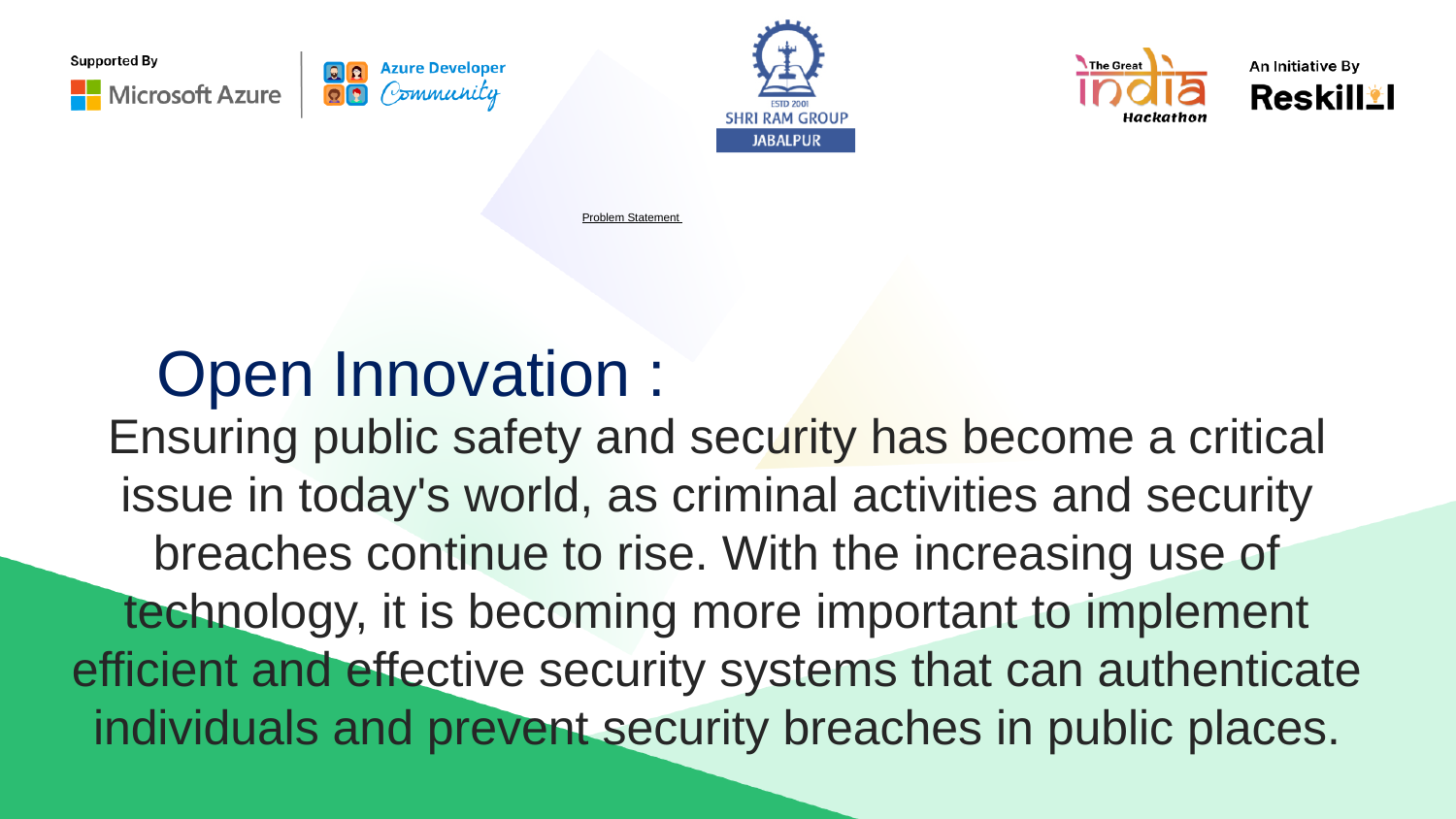

# Problem Statement
Open   Innovation :
Ensuring public safety and security has become a critical issue in today's world, as criminal activities and security breaches continue to rise. With the increasing use of technology, it is becoming more important to implement efficient and effective security systems that can authenticate individuals and prevent security breaches in public places.